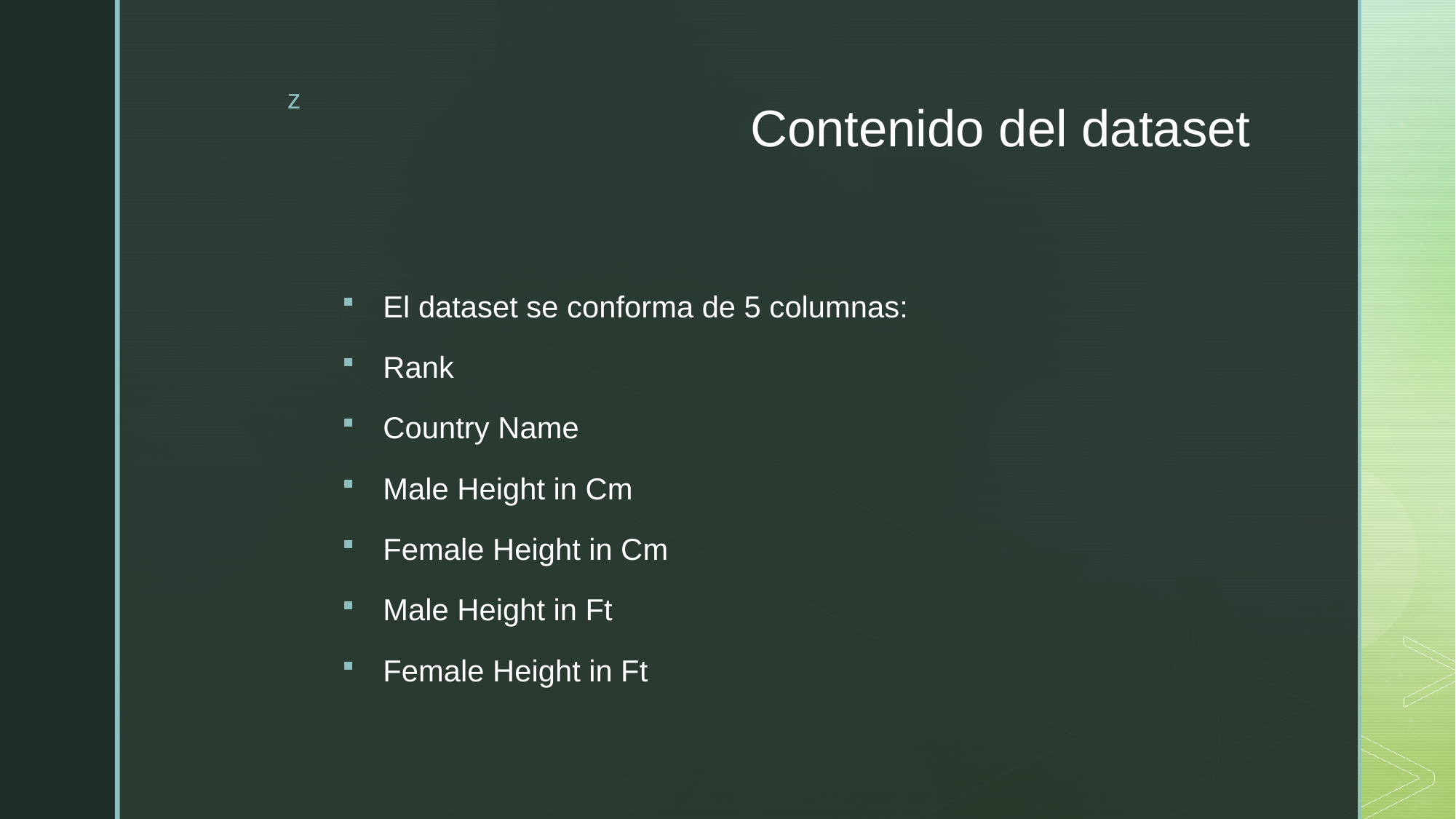

# Contenido del dataset
El dataset se conforma de 5 columnas:
Rank
Country Name
Male Height in Cm
Female Height in Cm
Male Height in Ft
Female Height in Ft